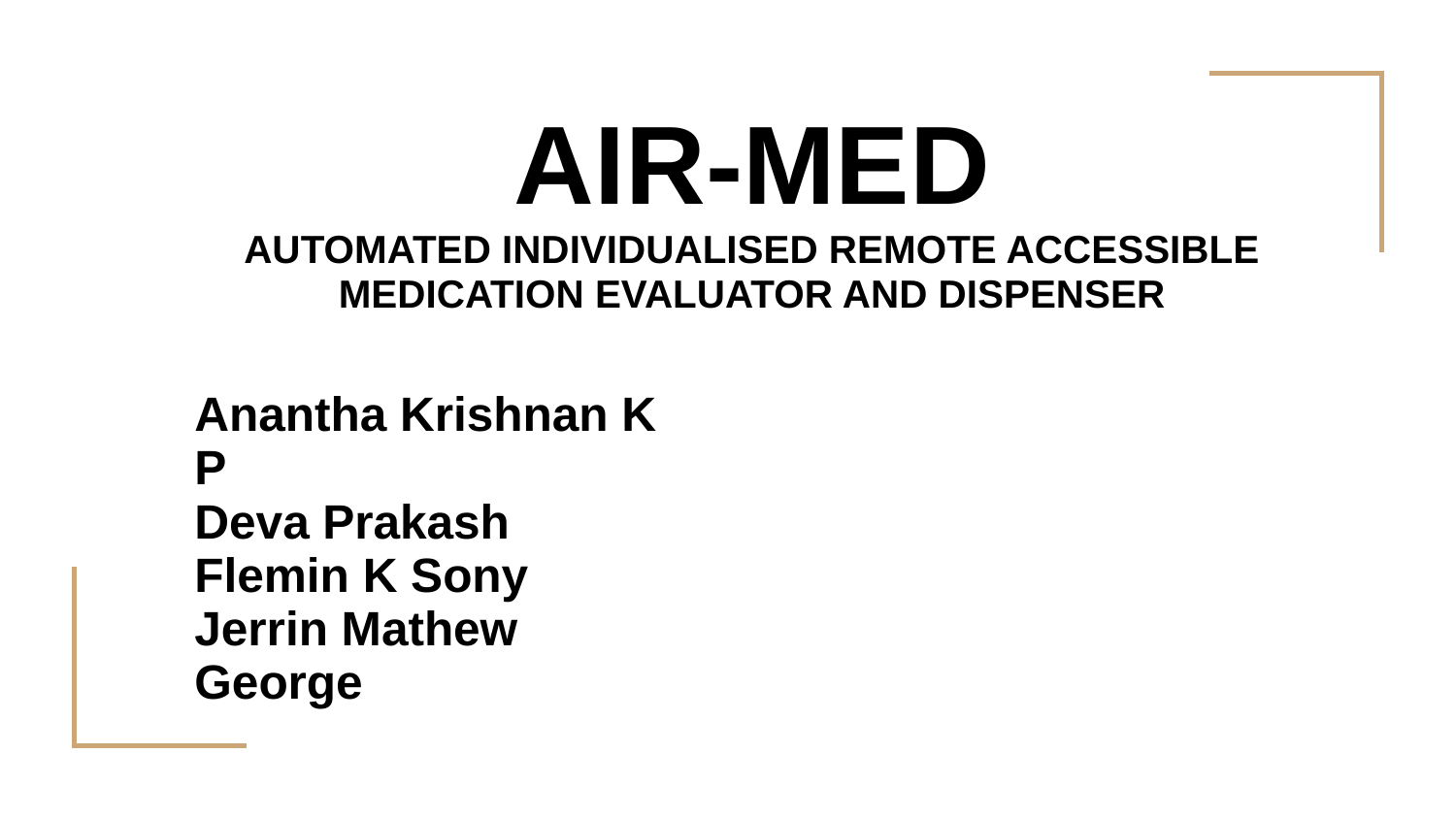

AIR-MED
AUTOMATED INDIVIDUALISED REMOTE ACCESSIBLE MEDICATION EVALUATOR AND DISPENSER
# Anantha Krishnan K P
Deva Prakash
Flemin K Sony
Jerrin Mathew George